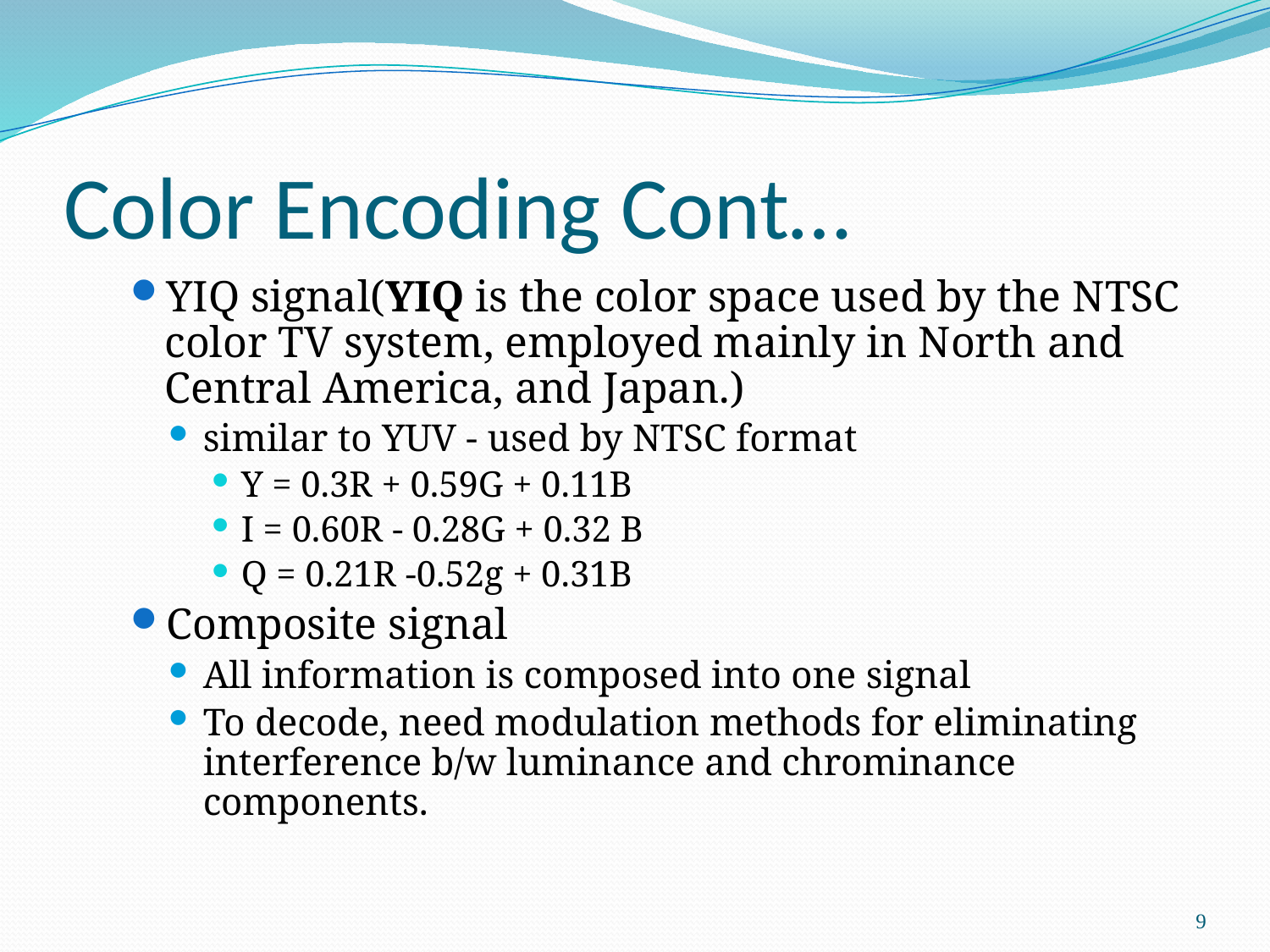

# Color Encoding Cont…
YIQ signal(YIQ is the color space used by the NTSC color TV system, employed mainly in North and Central America, and Japan.)
similar to YUV - used by NTSC format
Y = 0.3R + 0.59G + 0.11B
I = 0.60R - 0.28G + 0.32 B
Q = 0.21R -0.52g + 0.31B
Composite signal
All information is composed into one signal
To decode, need modulation methods for eliminating interference b/w luminance and chrominance components.
9